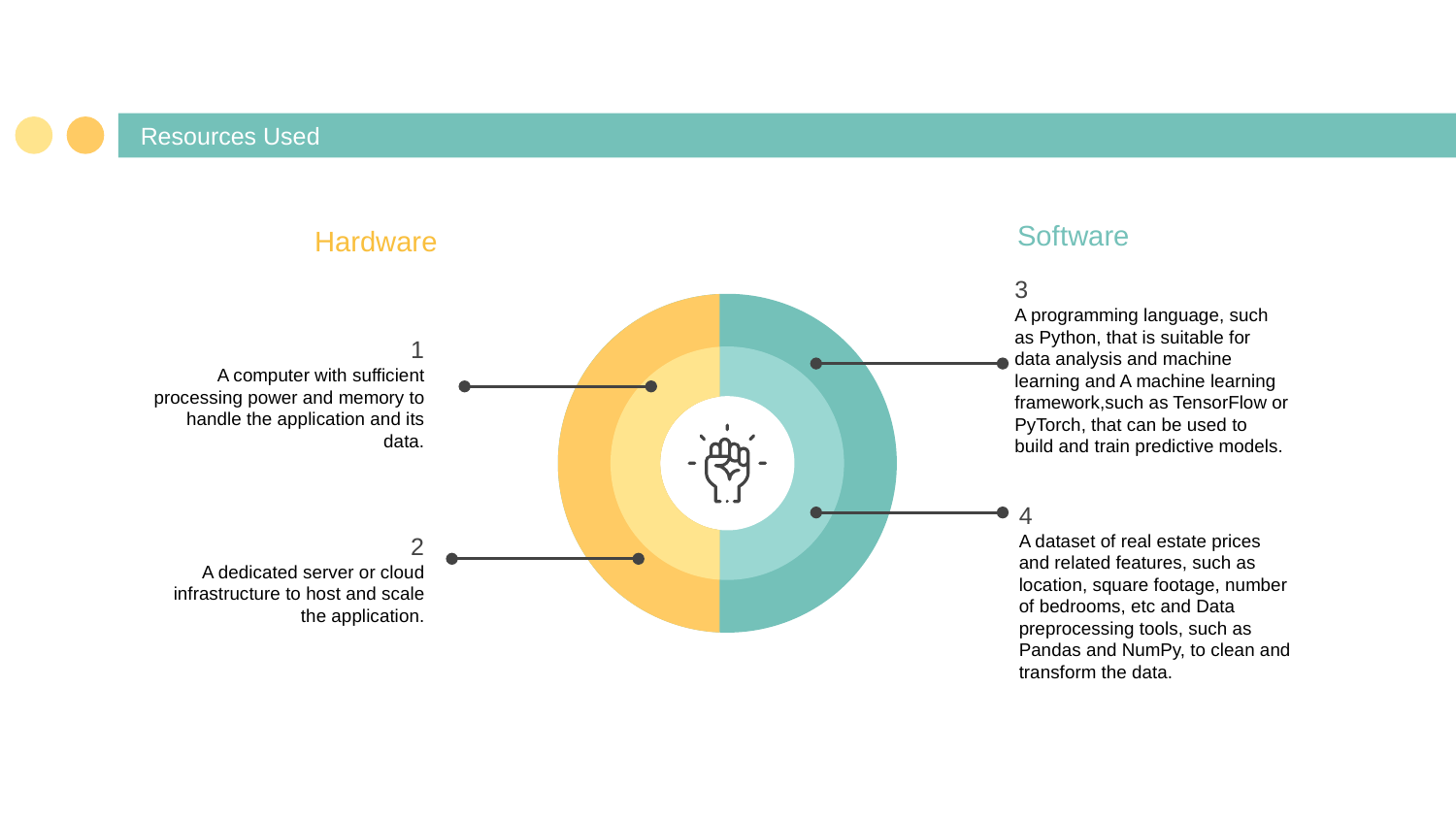

# Resources Used
Software
Hardware
3
A programming language, such as Python, that is suitable for data analysis and machine learning and A machine learning framework,such as TensorFlow or PyTorch, that can be used to build and train predictive models.

1
A computer with sufficient processing power and memory to handle the application and its data.

4
A dataset of real estate prices and related features, such as location, square footage, number of bedrooms, etc and Data preprocessing tools, such as Pandas and NumPy, to clean and transform the data.

2
A dedicated server or cloud infrastructure to host and scale the application.